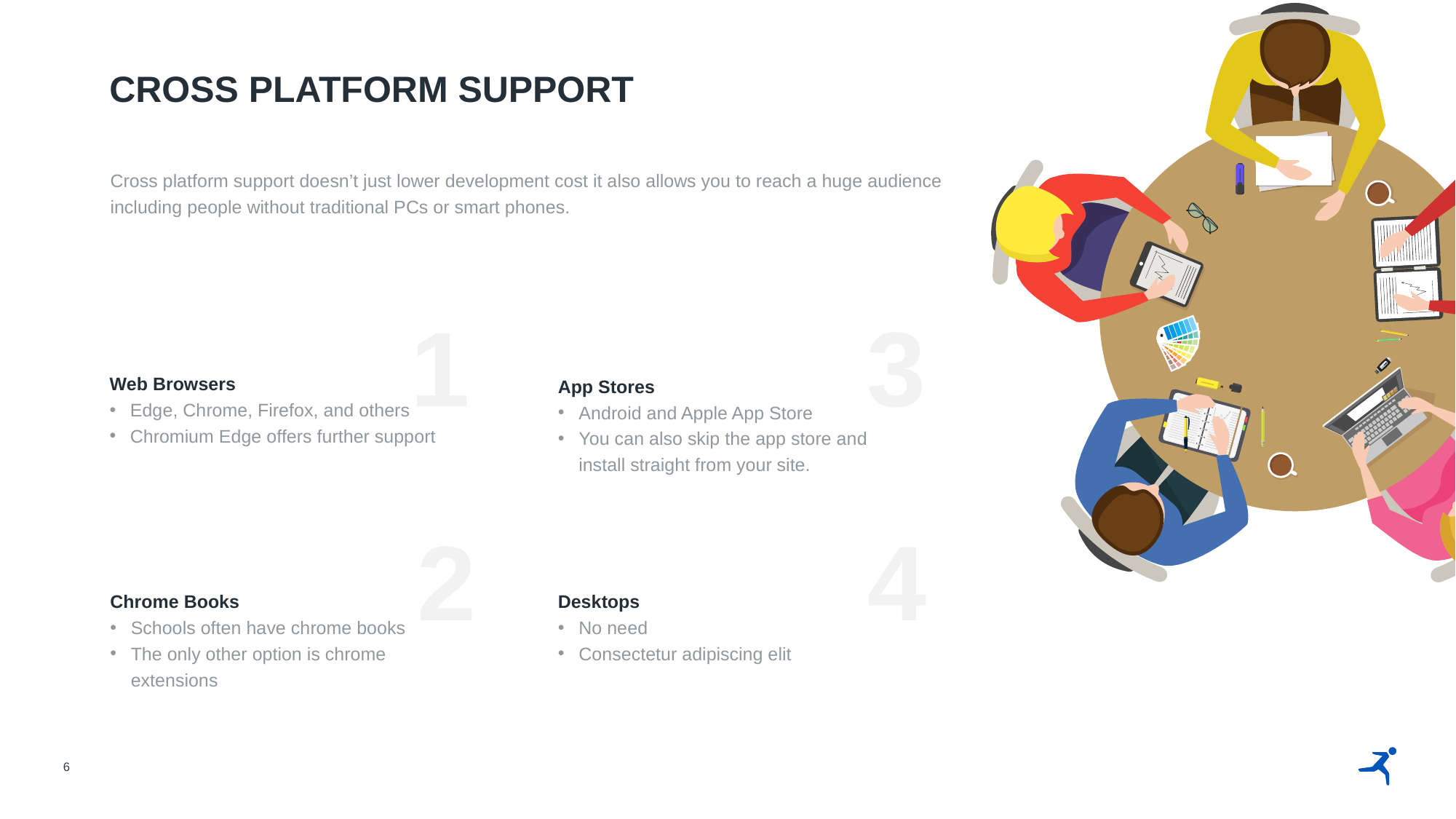

# Cross Platform Support
Cross platform support doesn’t just lower development cost it also allows you to reach a huge audience including people without traditional PCs or smart phones.
1
3
Web Browsers
Edge, Chrome, Firefox, and others
Chromium Edge offers further support
App Stores
Android and Apple App Store
You can also skip the app store and install straight from your site.
2
4
Chrome Books
Schools often have chrome books
The only other option is chrome extensions
Desktops
No need
Consectetur adipiscing elit